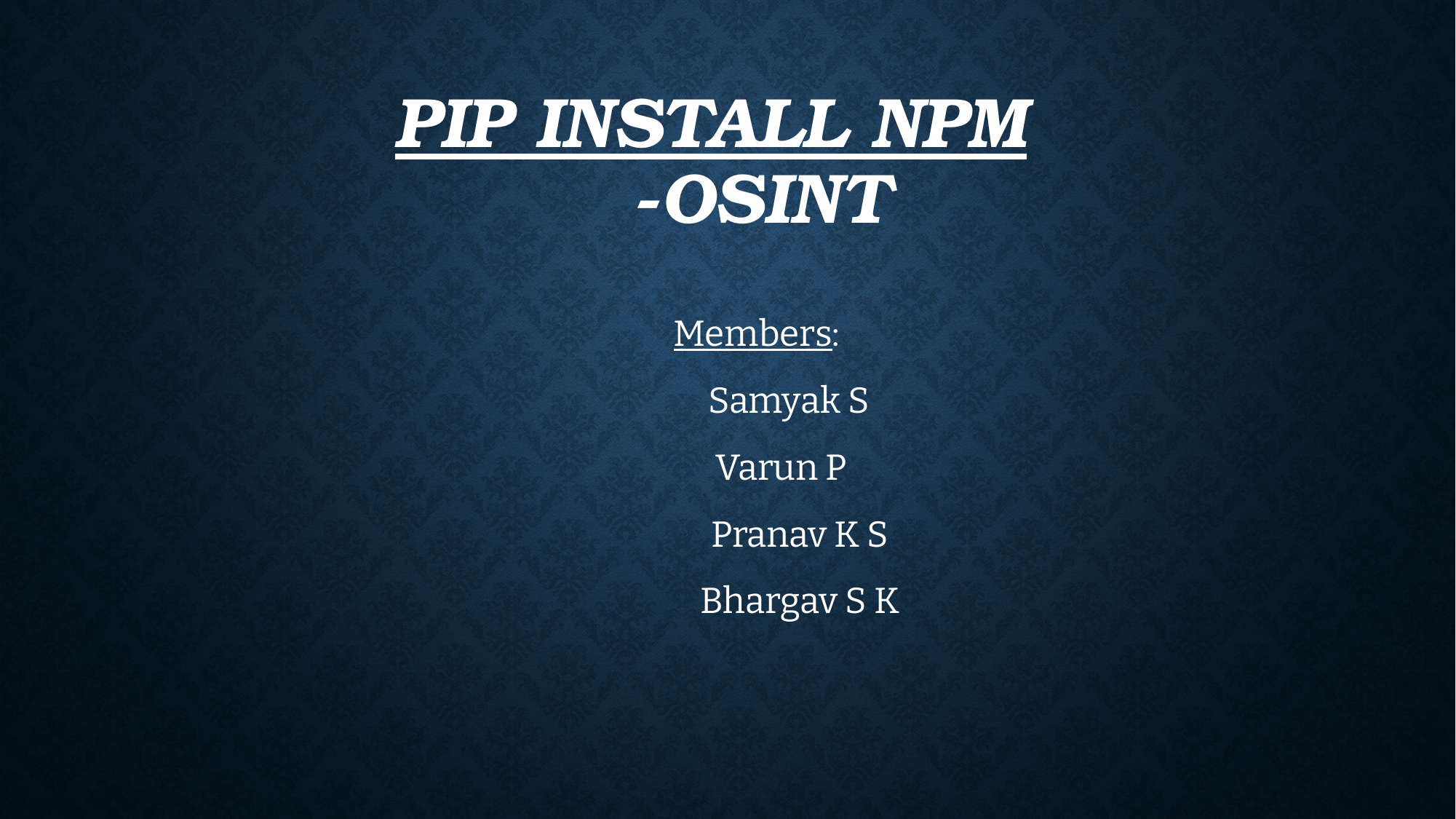

# Pip install NPM -OSINT
						Members:
							  Samyak S
							Varun P
							     Pranav K S
							     Bhargav S K